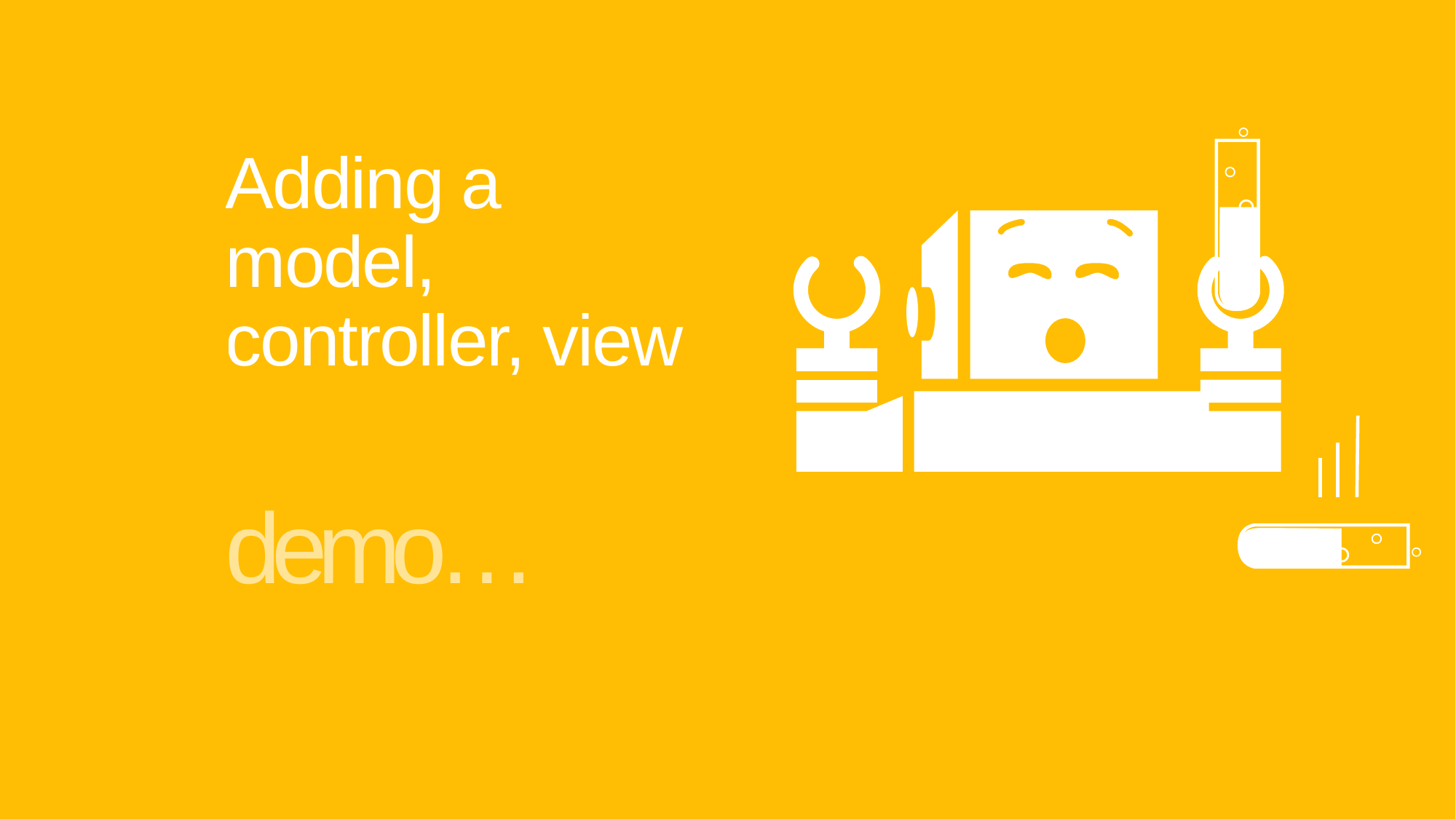

# Adding a model, controller, view
demo…